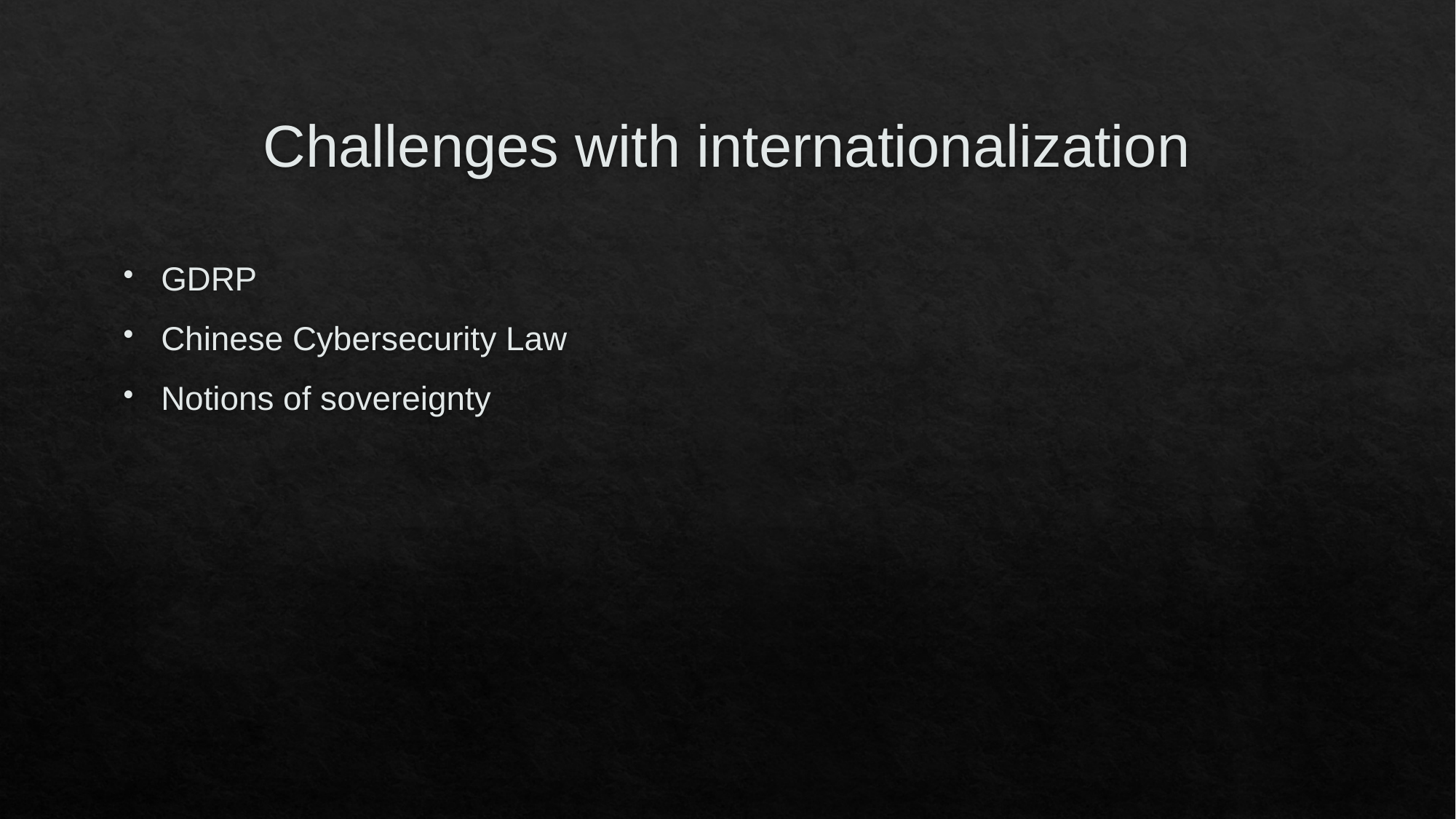

# Challenges with internationalization
GDRP
Chinese Cybersecurity Law
Notions of sovereignty